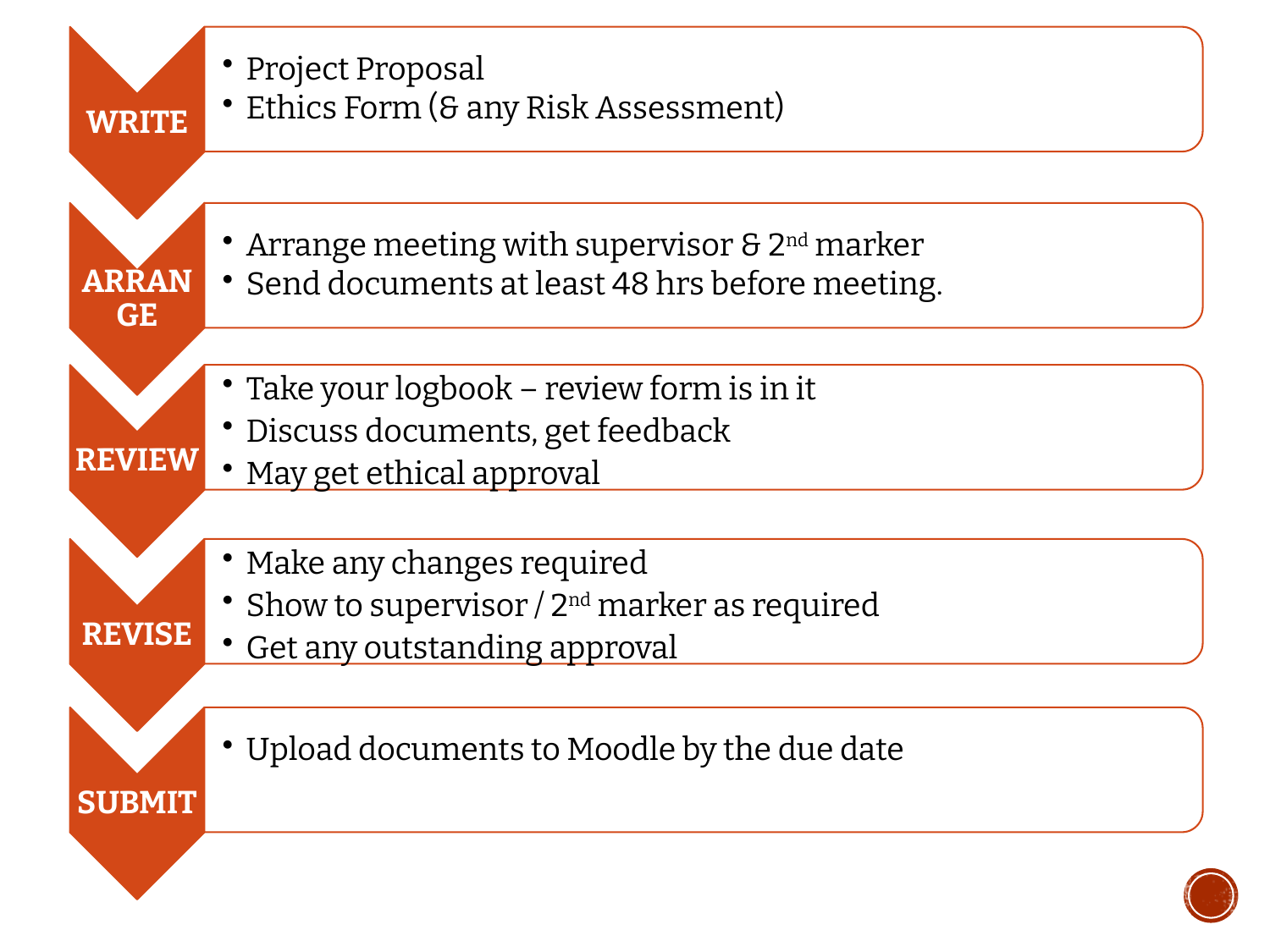

WRITE
Project Proposal
Ethics Form (& any Risk Assessment)
ARRANGE
Arrange meeting with supervisor & 2nd marker
Send documents at least 48 hrs before meeting.
REVISE
Make any changes required
Show to supervisor / 2nd marker as required
Get any outstanding approval
SUBMIT
Upload documents to Moodle by the due date

REVIEW
  Take your logbook – review form is in it
  Discuss documents, get feedback
  May get ethical approval